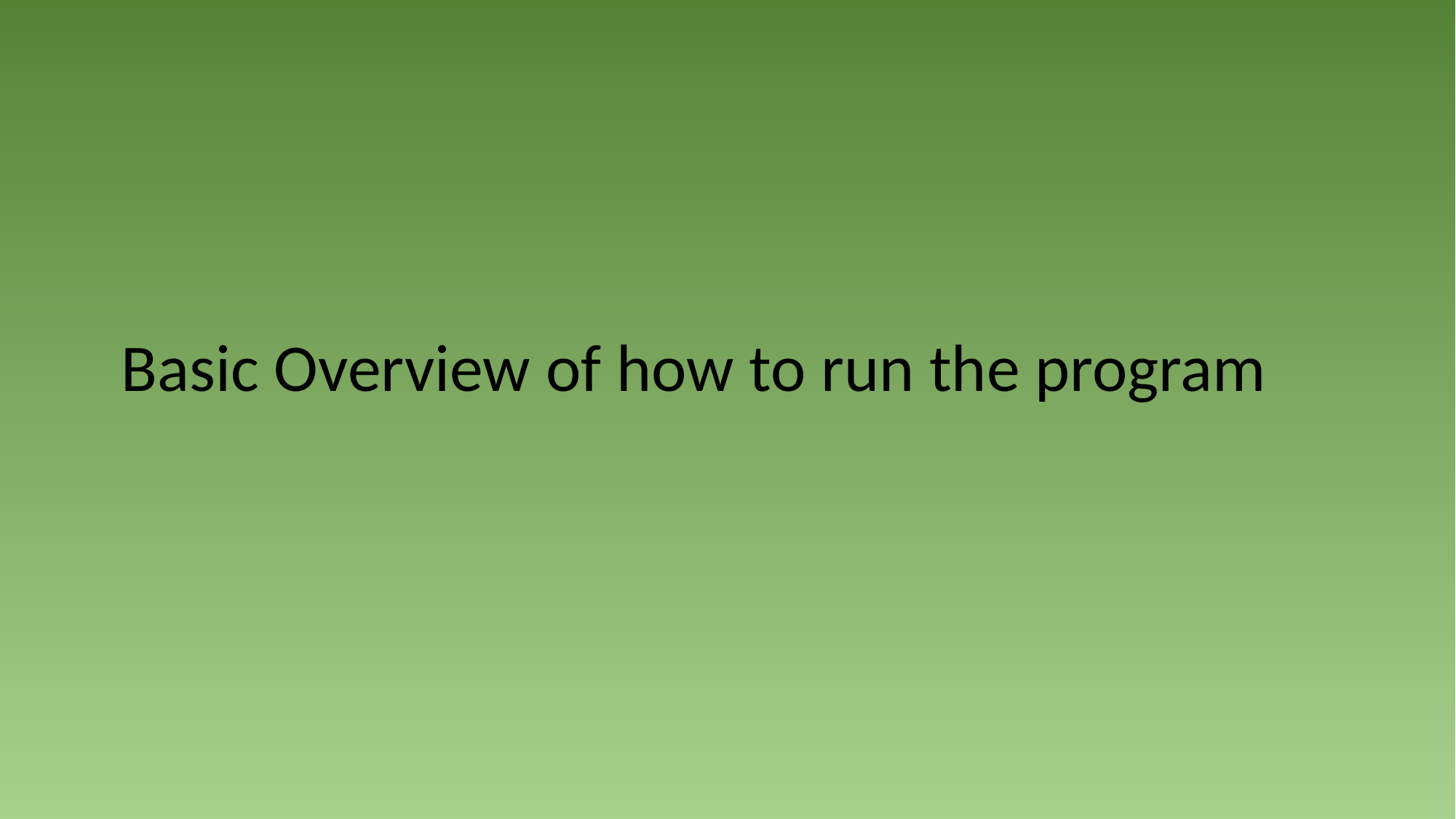

# Basic Overview of how to run the program